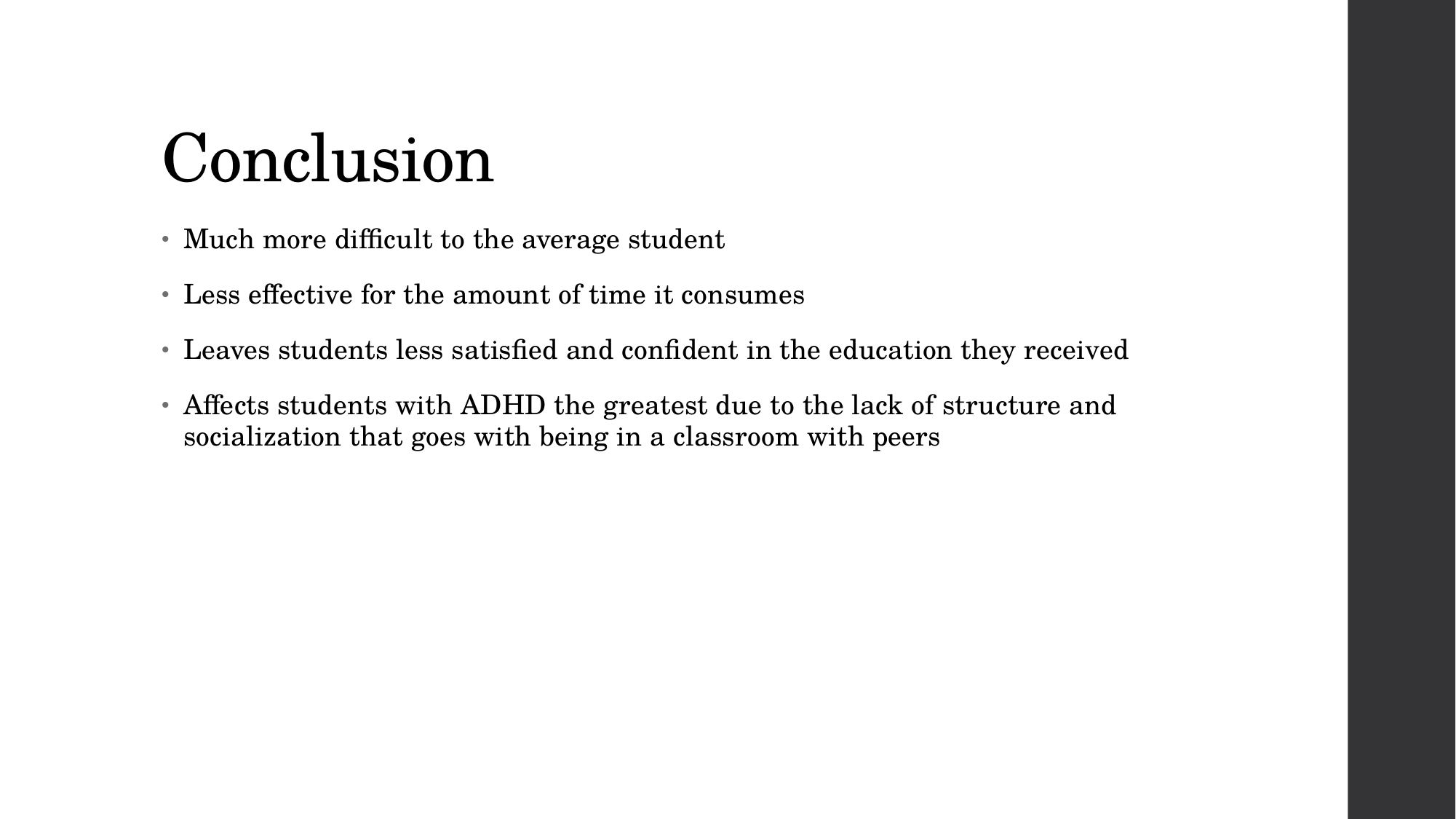

# Conclusion
Much more difficult to the average student
Less effective for the amount of time it consumes
Leaves students less satisfied and confident in the education they received
Affects students with ADHD the greatest due to the lack of structure and socialization that goes with being in a classroom with peers